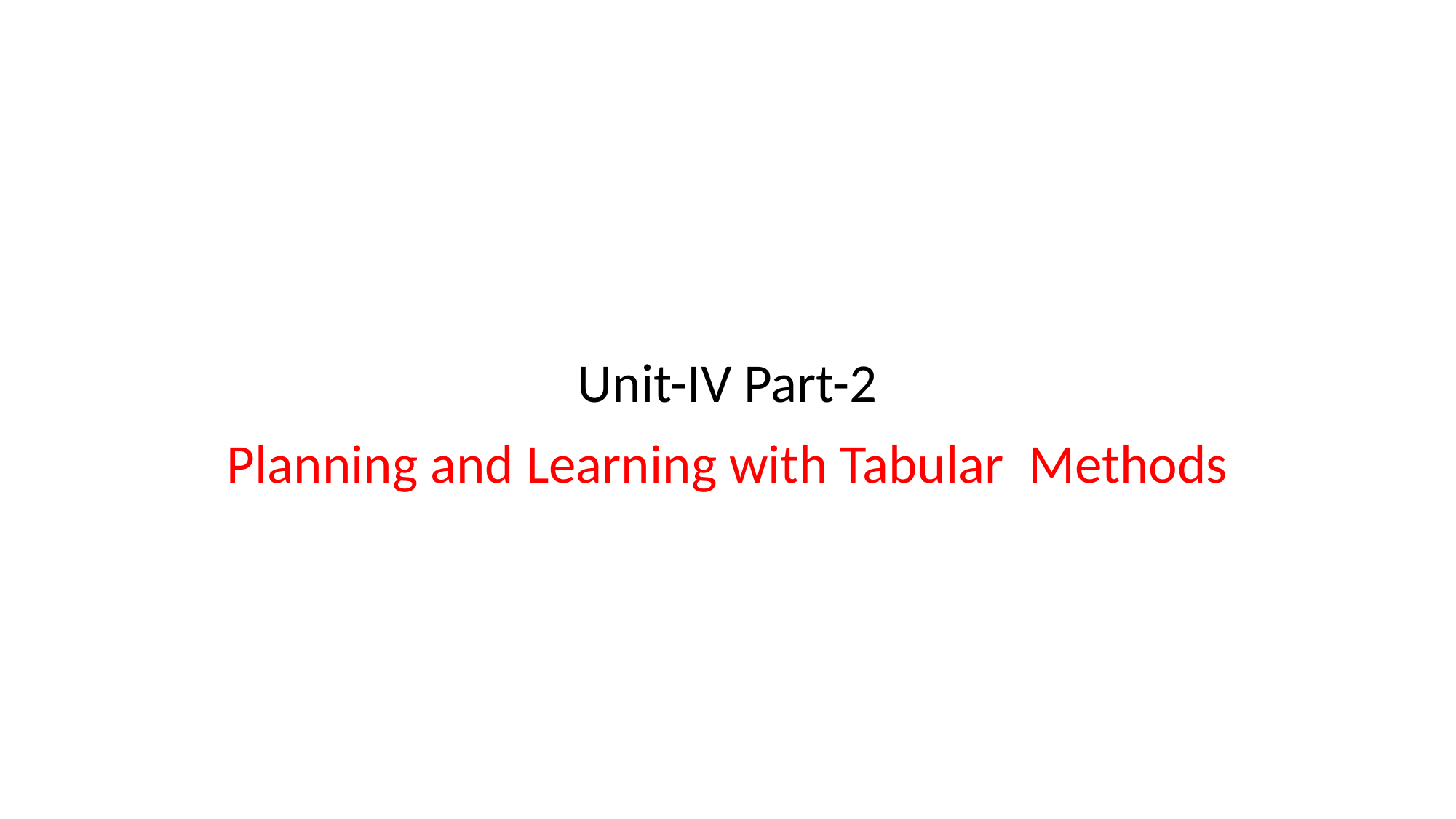

# Unit-IV Part-2
Planning and Learning with Tabular  Methods